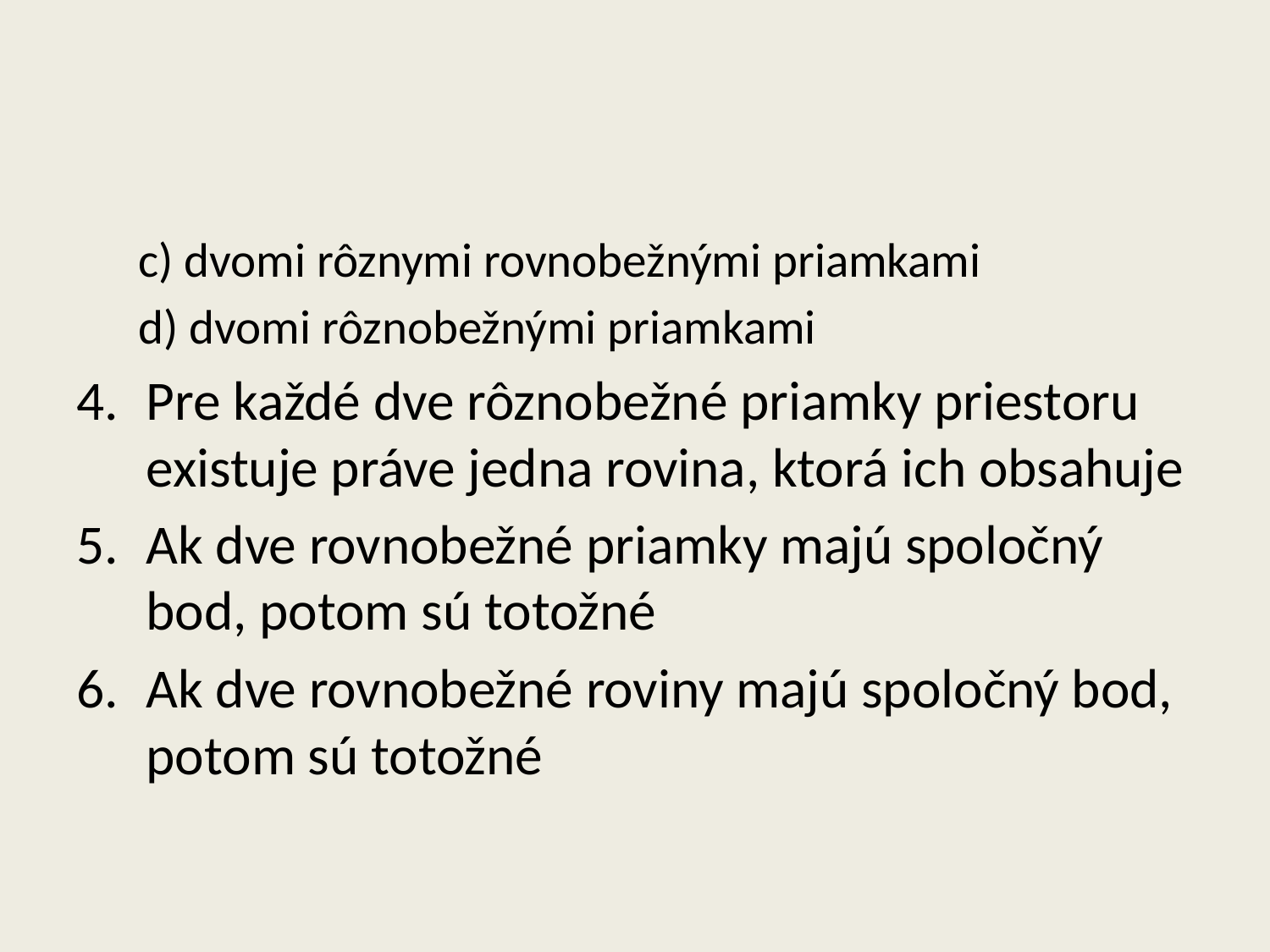

#
c) dvomi rôznymi rovnobežnými priamkami
d) dvomi rôznobežnými priamkami
Pre každé dve rôznobežné priamky priestoru existuje práve jedna rovina, ktorá ich obsahuje
Ak dve rovnobežné priamky majú spoločný bod, potom sú totožné
Ak dve rovnobežné roviny majú spoločný bod, potom sú totožné